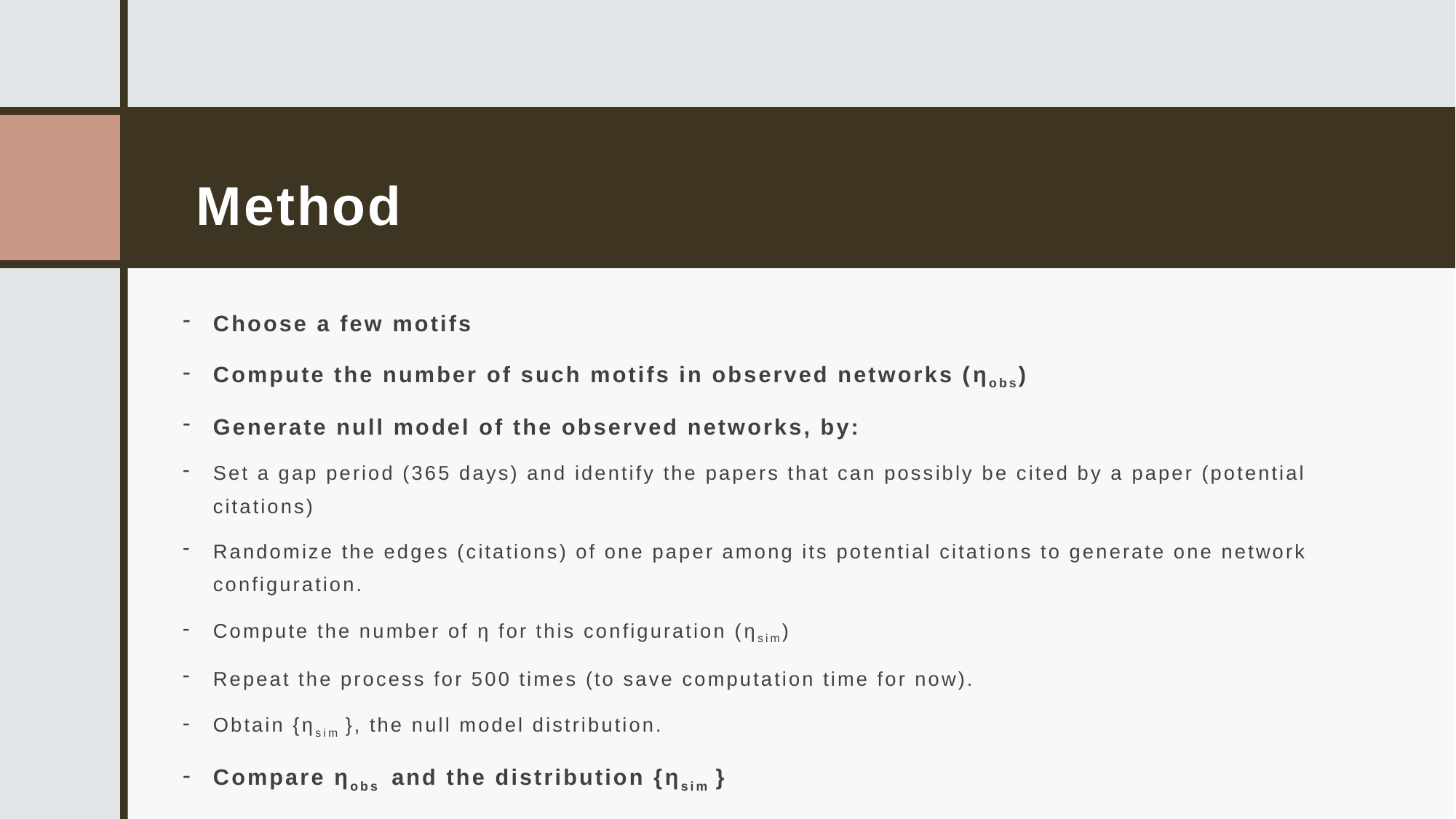

# Method

Choose a few motifs
Compute the number of such motifs in observed networks (ηobs)
Generate null model of the observed networks, by:
Set a gap period (365 days) and identify the papers that can possibly be cited by a paper (potential citations)
Randomize the edges (citations) of one paper among its potential citations to generate one network  configuration.
Compute the number of η for this configuration (ηsim)
Repeat the process for 500 times (to save computation time for now).
Obtain {ηsim }, the null model distribution.
Compare ηobs  and the distribution {ηsim }